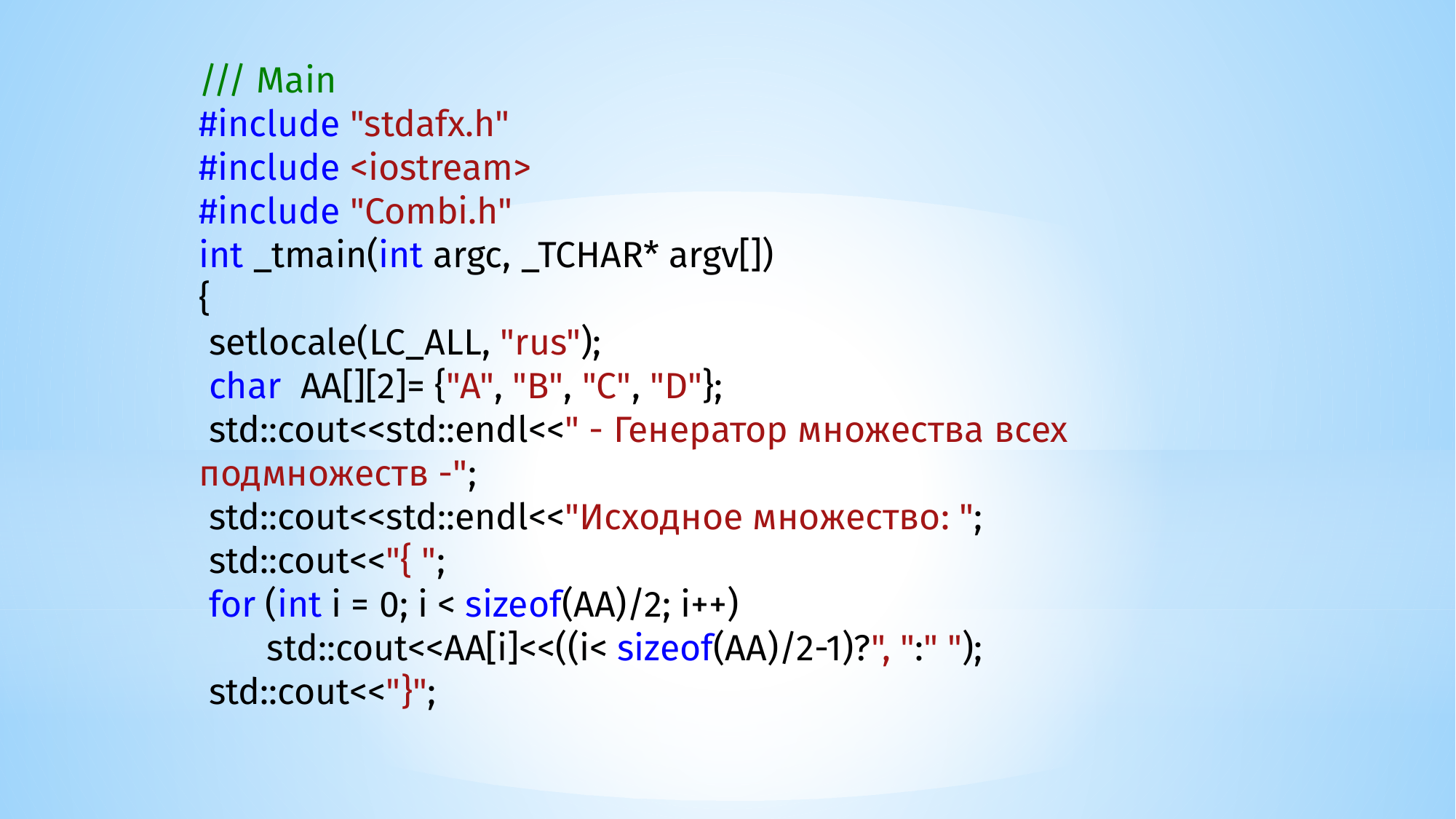

/// Main
#include "stdafx.h"
#include <iostream>
#include "Combi.h"
int _tmain(int argc, _TCHAR* argv[])
{
 setlocale(LC_ALL, "rus");
 char  AA[][2]= {"A", "B", "C", "D"};
 std::cout<<std::endl<<" - Генератор множества всех подмножеств -";
 std::cout<<std::endl<<"Исходное множество: ";
 std::cout<<"{ ";
 for (int i = 0; i < sizeof(AA)/2; i++)
       std::cout<<AA[i]<<((i< sizeof(AA)/2-1)?", ":" ");
 std::cout<<"}";